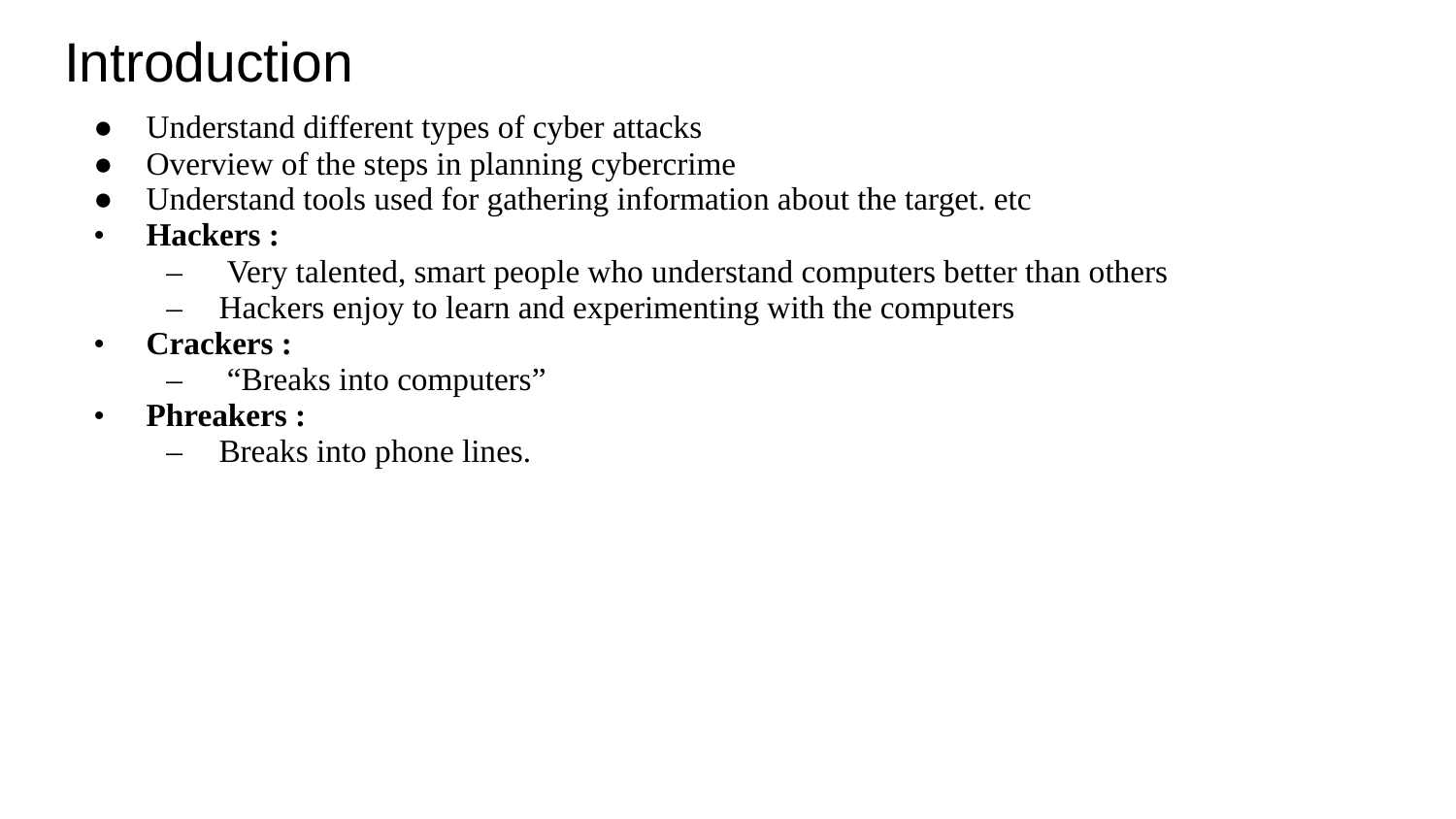

# Introduction
Understand different types of cyber attacks
Overview of the steps in planning cybercrime
Understand tools used for gathering information about the target. etc
Hackers :
 Very talented, smart people who understand computers better than others
Hackers enjoy to learn and experimenting with the computers
Crackers :
 “Breaks into computers”
Phreakers :
Breaks into phone lines.